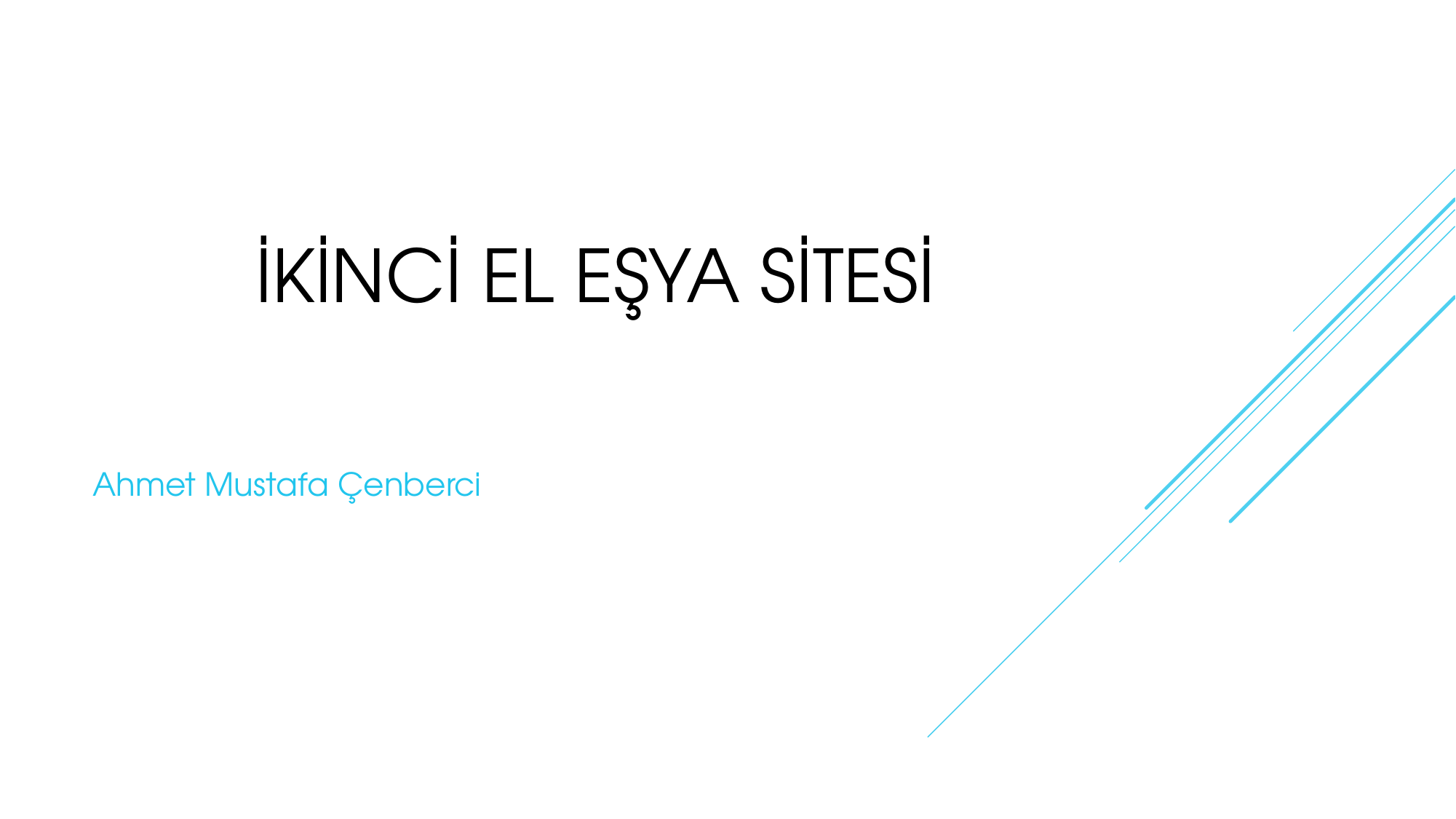

# İKİNCİ EL EŞYA SİTESİ
Metin eklemek için tıklayın
Ahmet Mustafa Çenberci